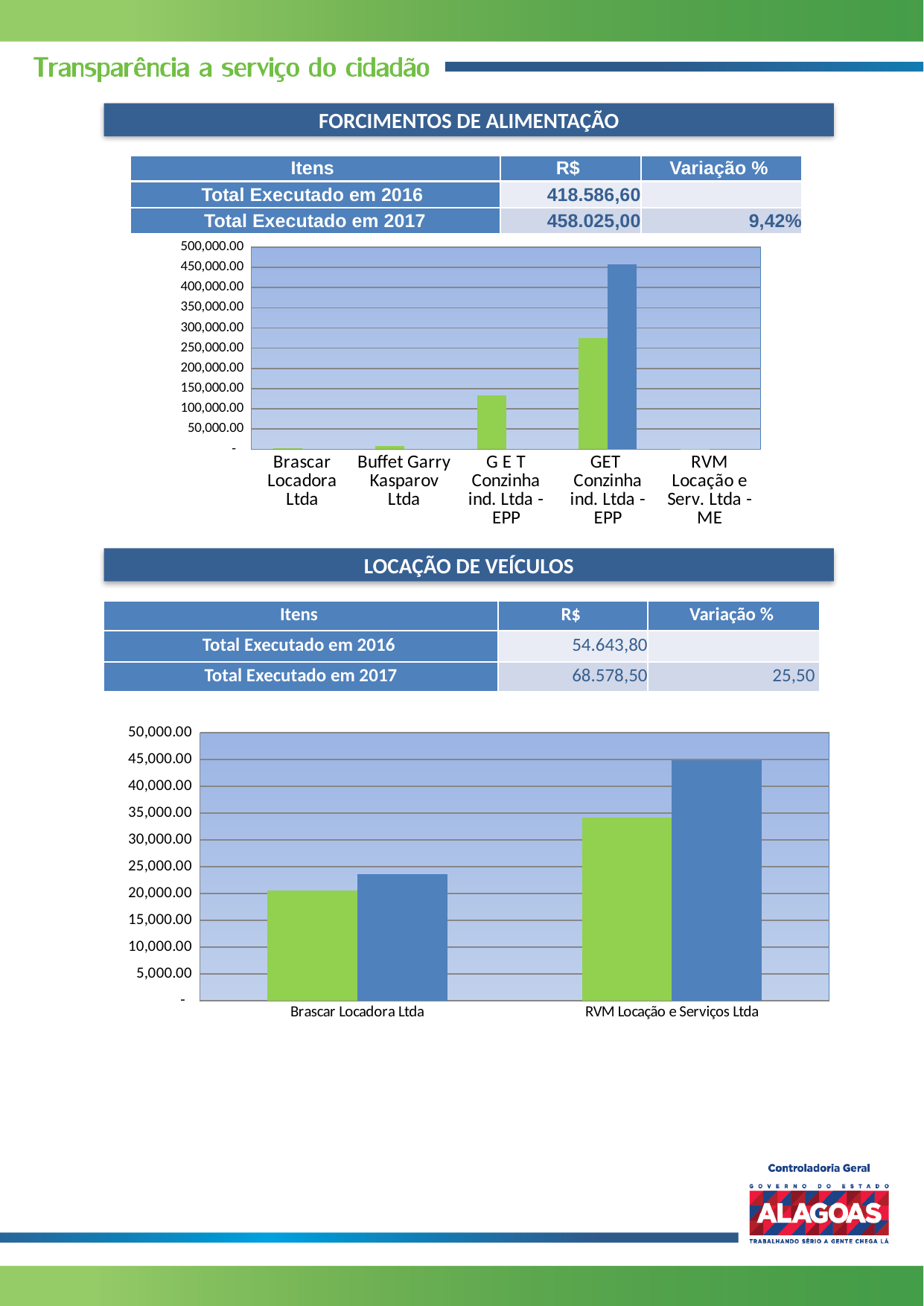

FORCIMENTOS DE ALIMENTAÇÃO
| Itens | R$ | Variação % |
| --- | --- | --- |
| Total Executado em 2016 | 418.586,60 |  |
| Total Executado em 2017 | 458.025,00 | 9,42% |

### Chart

| Category |  |  |
|---|---|---|
| Brascar Locadora Ltda | 2050.0 | None |
| Buffet Garry Kasparov Ltda | 7294.4 | None |
| G E T Conzinha ind. Ltda - EPP | 133750.0 | None |
| GET  Conzinha ind. Ltda - EPP | 274187.5 | 458025.0 |
| RVM Locação e Serv. Ltda - ME | 1349.74 | None |
LOCAÇÃO DE VEÍCULOS
| Itens | R$ | Variação % |
| --- | --- | --- |
| Total Executado em 2016 | 54.643,80 |  |
| Total Executado em 2017 | 68.578,50 | 25,50 |

### Chart

| Category |  |  |
|---|---|---|
| Brascar Locadora Ltda | 20518.91999999997 | 23648.94000000002 |
| RVM Locação e Serviços Ltda | 34124.88000000001 | 44929.56 |